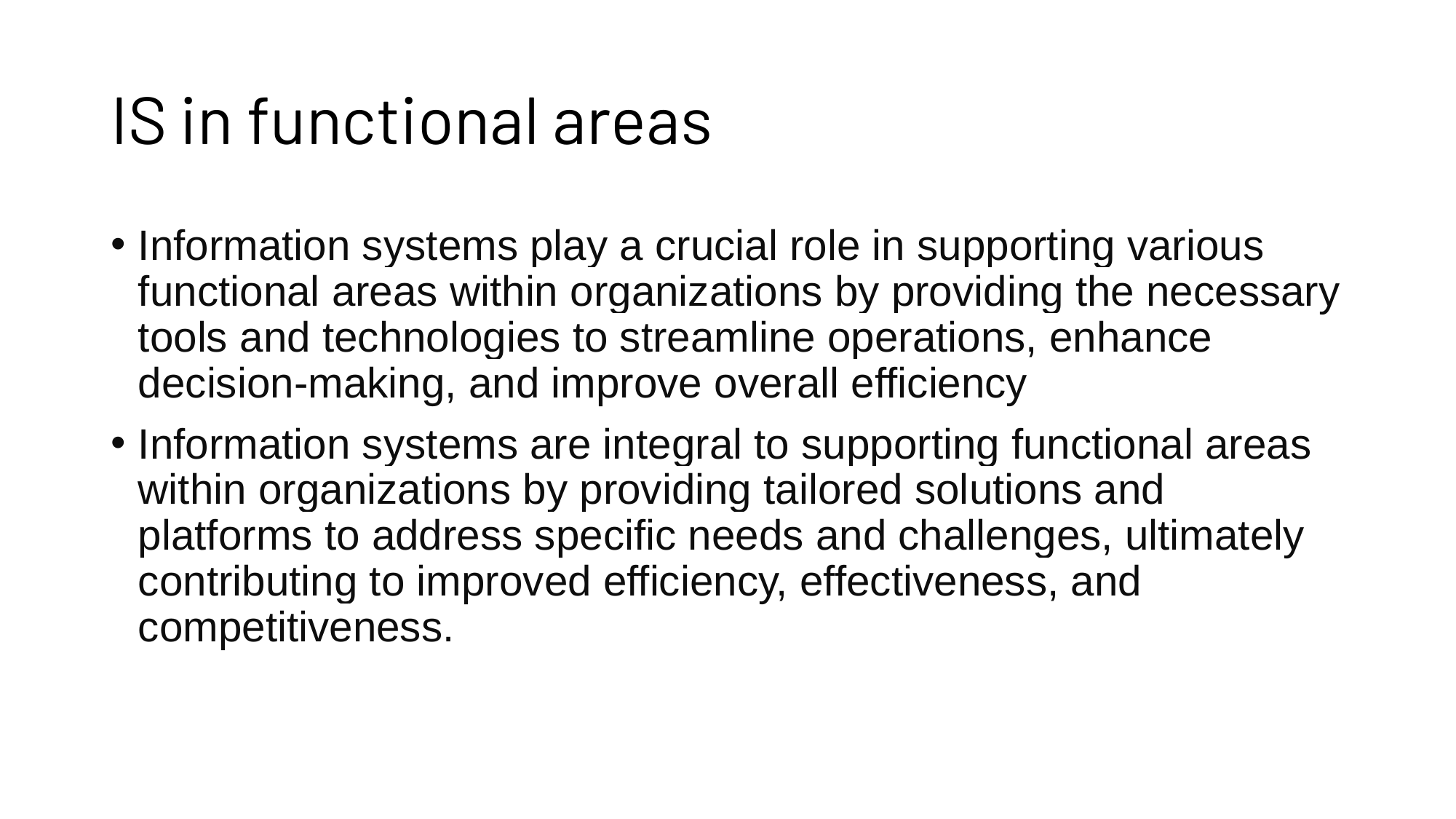

# IS in functional areas
Information systems play a crucial role in supporting various functional areas within organizations by providing the necessary tools and technologies to streamline operations, enhance decision-making, and improve overall efficiency
Information systems are integral to supporting functional areas within organizations by providing tailored solutions and platforms to address specific needs and challenges, ultimately contributing to improved efficiency, effectiveness, and competitiveness.